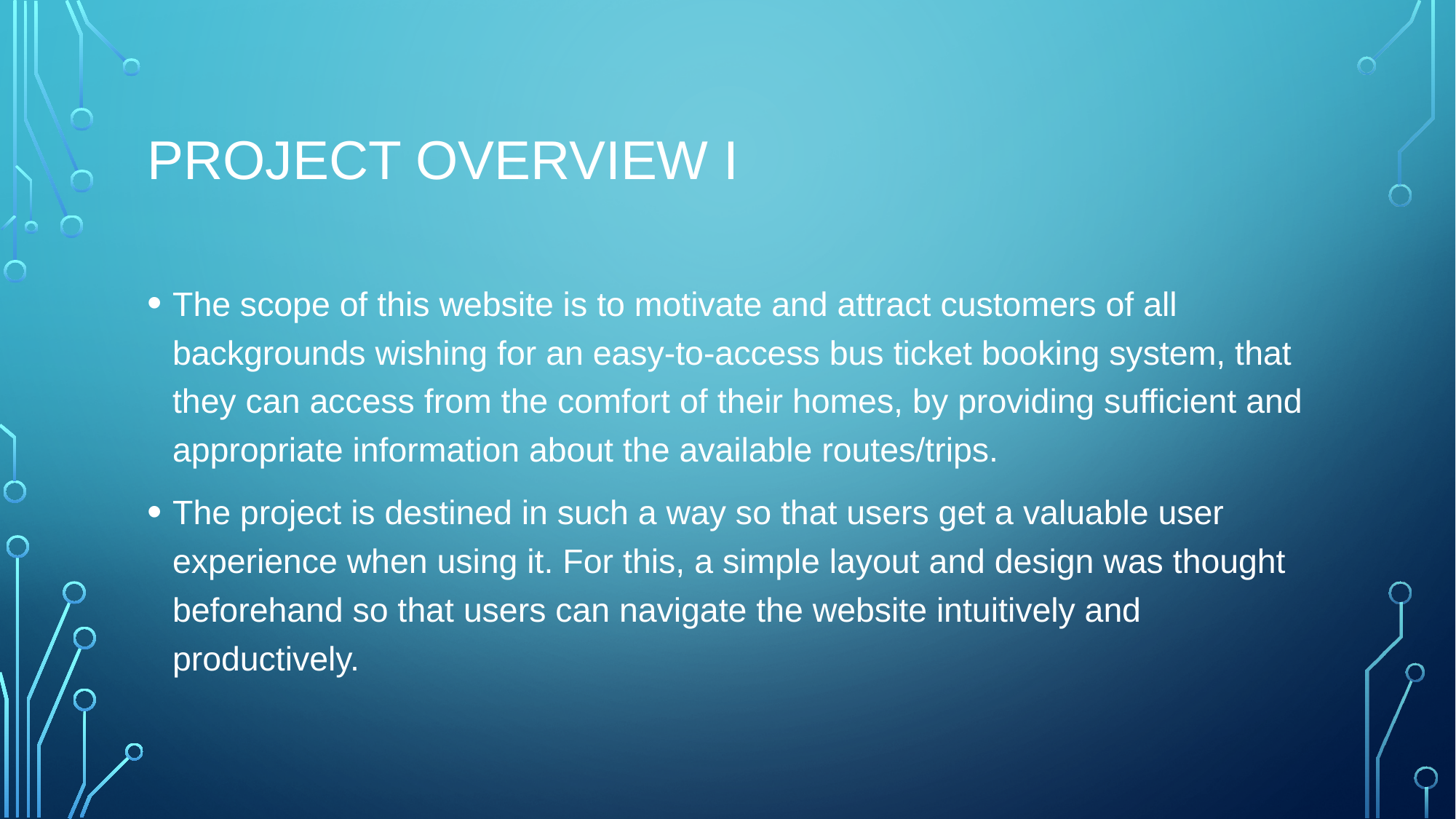

# Project overview i
The scope of this website is to motivate and attract customers of all backgrounds wishing for an easy-to-access bus ticket booking system, that they can access from the comfort of their homes, by providing sufficient and appropriate information about the available routes/trips.
The project is destined in such a way so that users get a valuable user experience when using it. For this, a simple layout and design was thought beforehand so that users can navigate the website intuitively and productively.